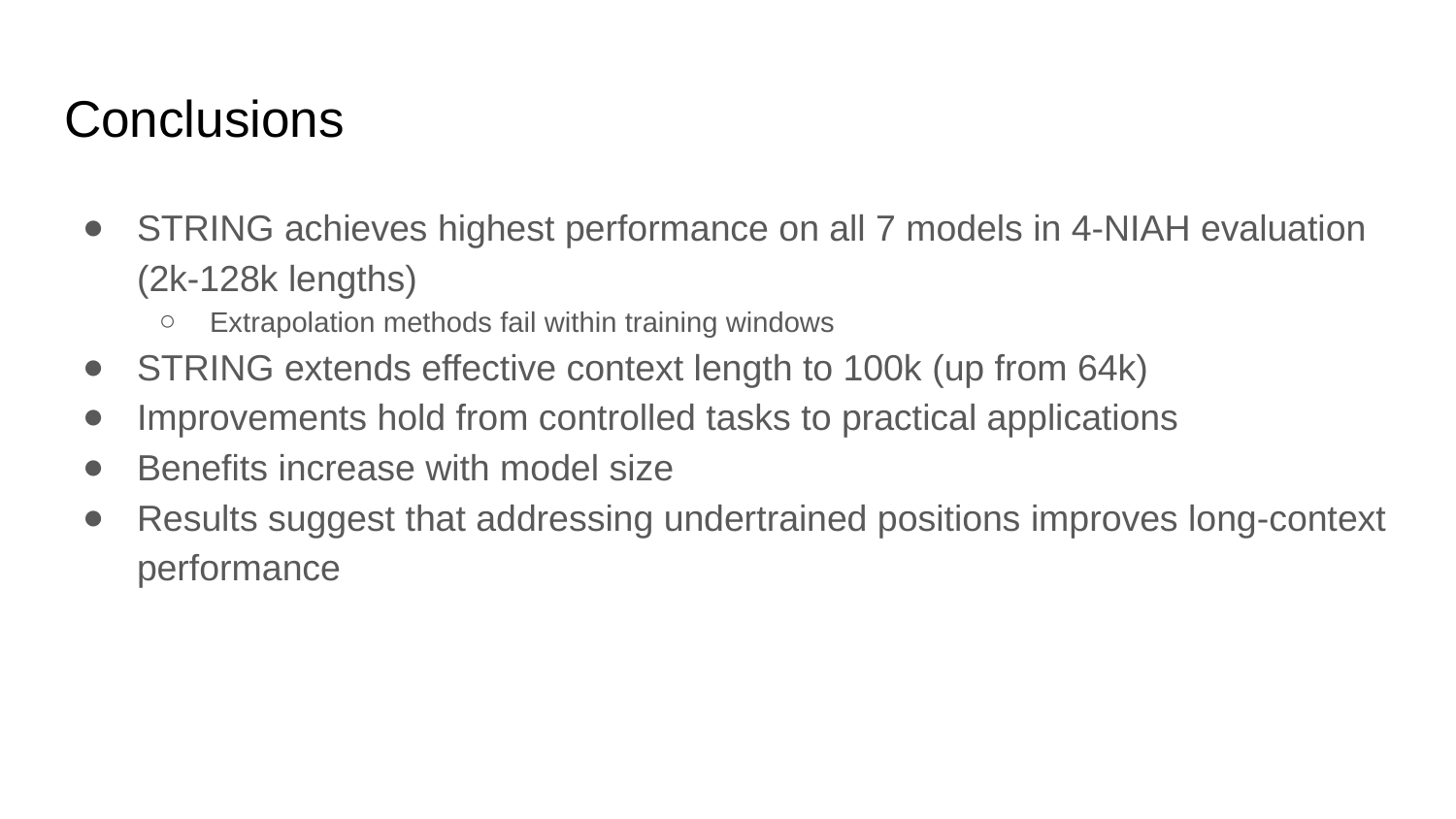

# Conclusions
STRING achieves highest performance on all 7 models in 4-NIAH evaluation (2k-128k lengths)
Extrapolation methods fail within training windows
STRING extends effective context length to 100k (up from 64k)
Improvements hold from controlled tasks to practical applications
Benefits increase with model size
Results suggest that addressing undertrained positions improves long-context performance